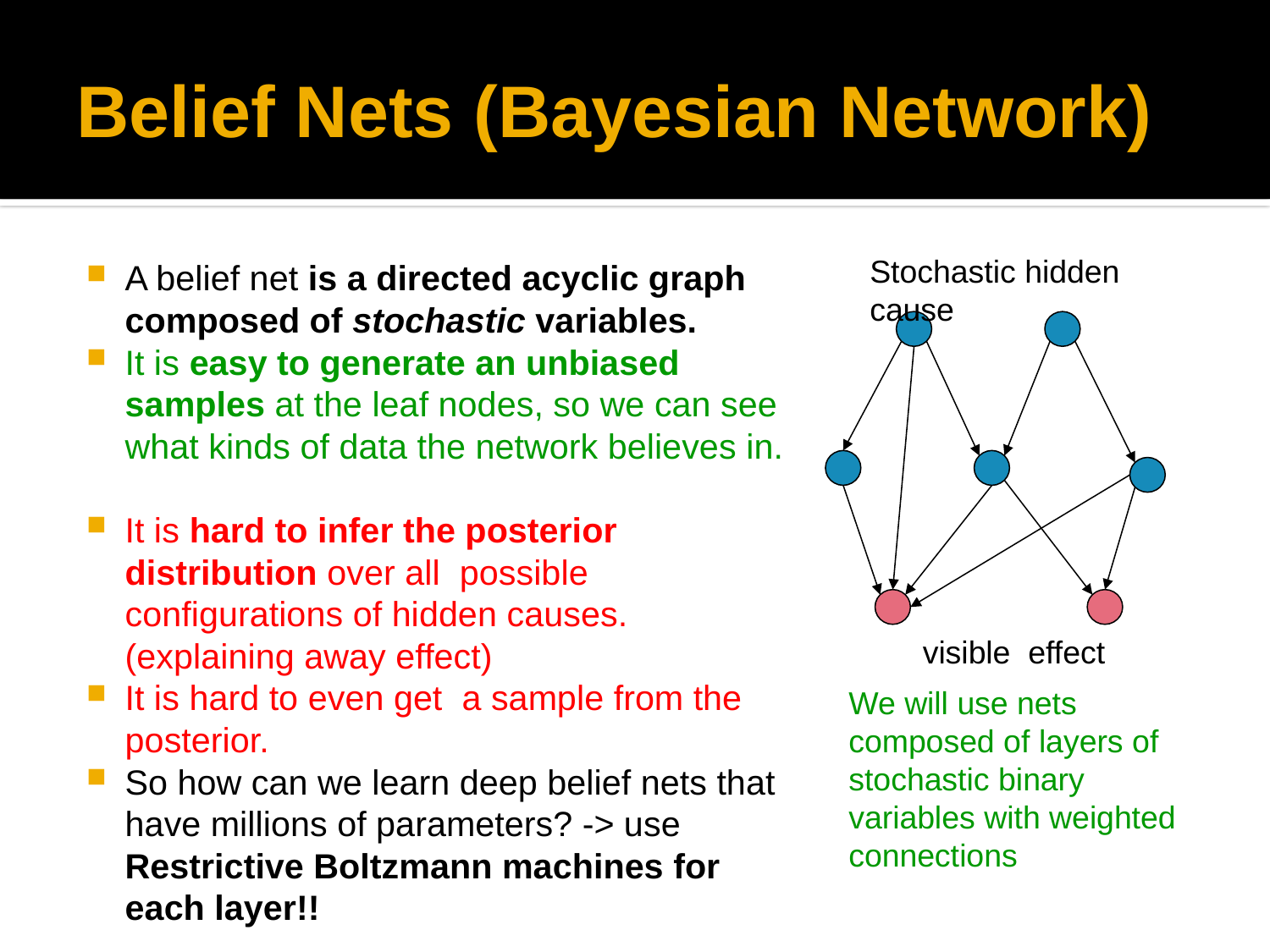

# Belief Nets (Bayesian Network)
A belief net is a directed acyclic graph composed of stochastic variables.
It is easy to generate an unbiased samples at the leaf nodes, so we can see what kinds of data the network believes in.
It is hard to infer the posterior distribution over all  possible configurations of hidden causes. (explaining away effect)
It is hard to even get  a sample from the posterior.
So how can we learn deep belief nets that have millions of parameters? -> use Restrictive Boltzmann machines for each layer!!
Stochastic hidden cause

visible  effect
We will use nets composed of layers of stochastic binary variables with weighted connections